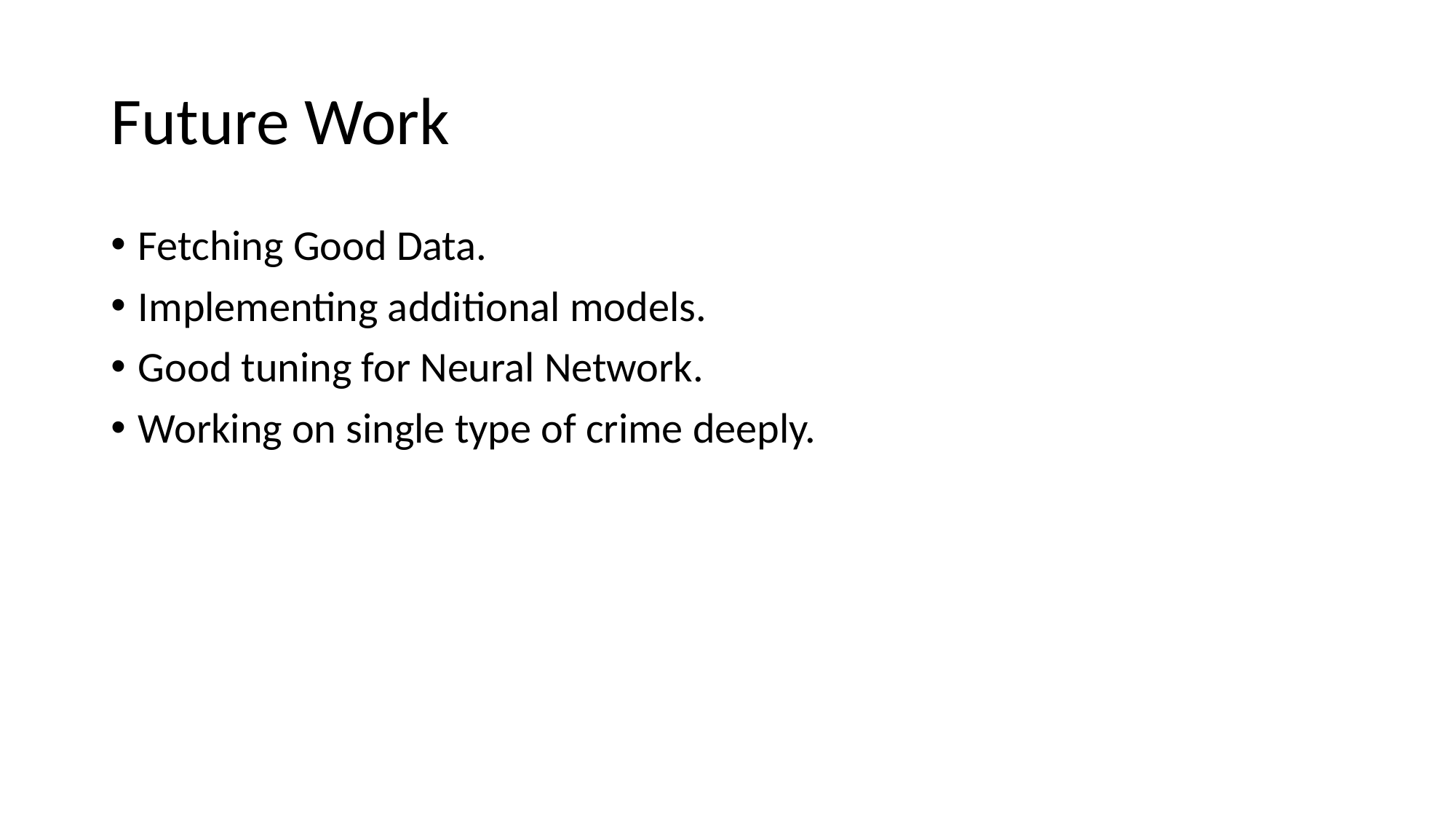

# Future Work
Fetching Good Data.
Implementing additional models.
Good tuning for Neural Network.
Working on single type of crime deeply.